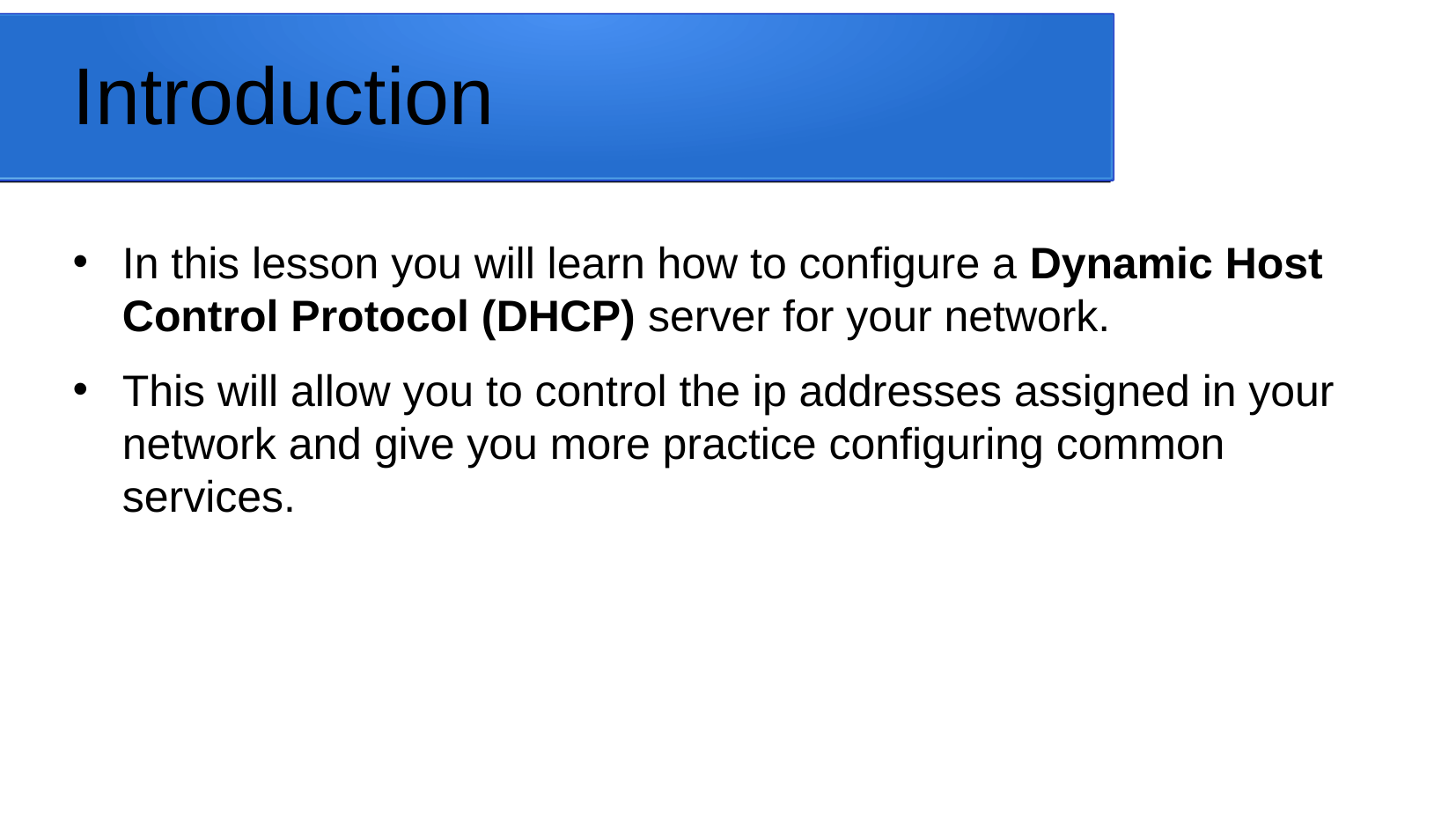

# Introduction
In this lesson you will learn how to configure a Dynamic Host Control Protocol (DHCP) server for your network.
This will allow you to control the ip addresses assigned in your network and give you more practice configuring common services.